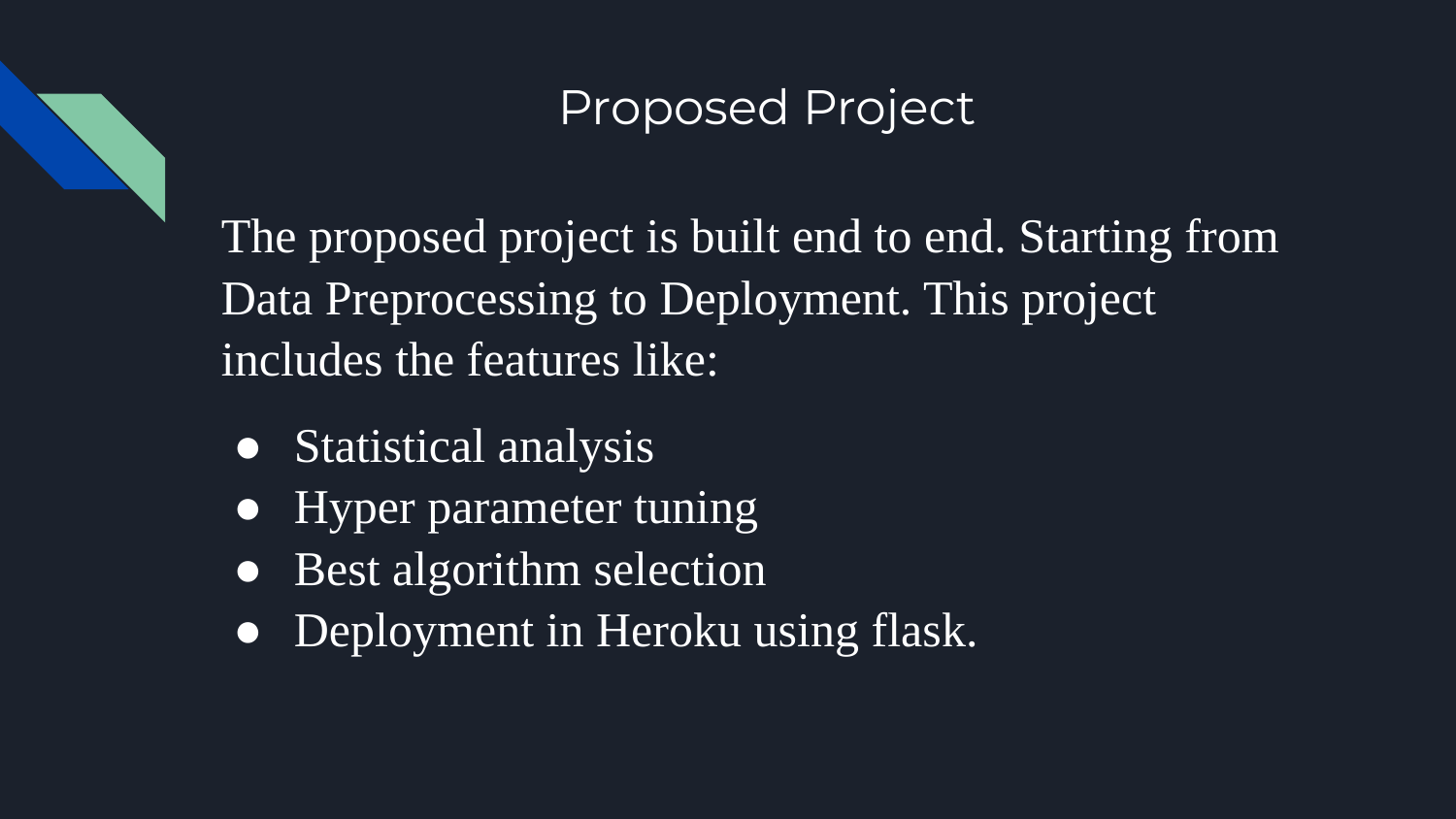

# Proposed Project
The proposed project is built end to end. Starting from Data Preprocessing to Deployment. This project includes the features like:
Statistical analysis
Hyper parameter tuning
Best algorithm selection
Deployment in Heroku using flask.